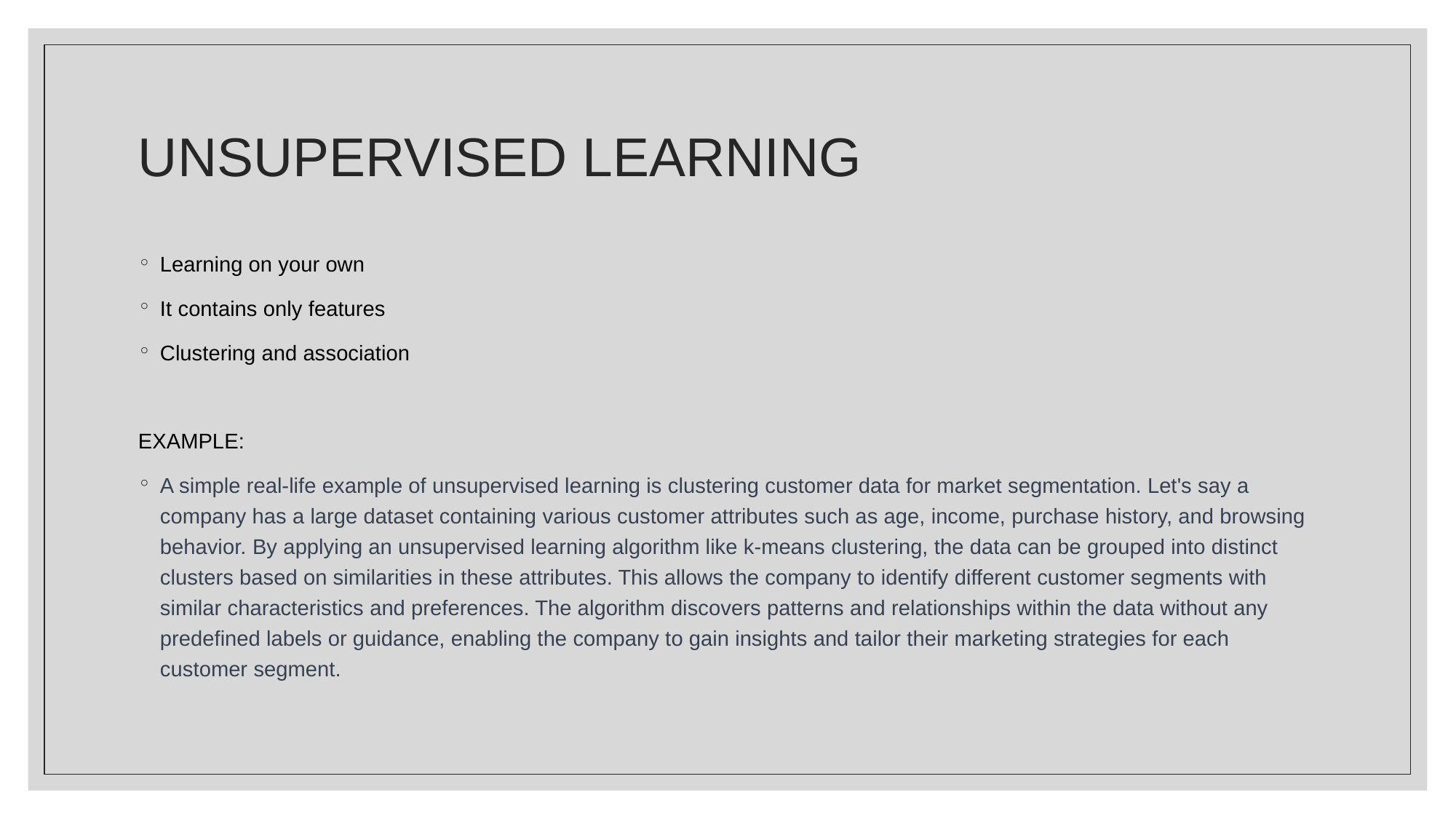

# UNSUPERVISED LEARNING
Learning on your own
It contains only features
Clustering and association

EXAMPLE:
A simple real-life example of unsupervised learning is clustering customer data for market segmentation. Let's say a company has a large dataset containing various customer attributes such as age, income, purchase history, and browsing behavior. By applying an unsupervised learning algorithm like k-means clustering, the data can be grouped into distinct clusters based on similarities in these attributes. This allows the company to identify different customer segments with similar characteristics and preferences. The algorithm discovers patterns and relationships within the data without any predefined labels or guidance, enabling the company to gain insights and tailor their marketing strategies for each customer segment.